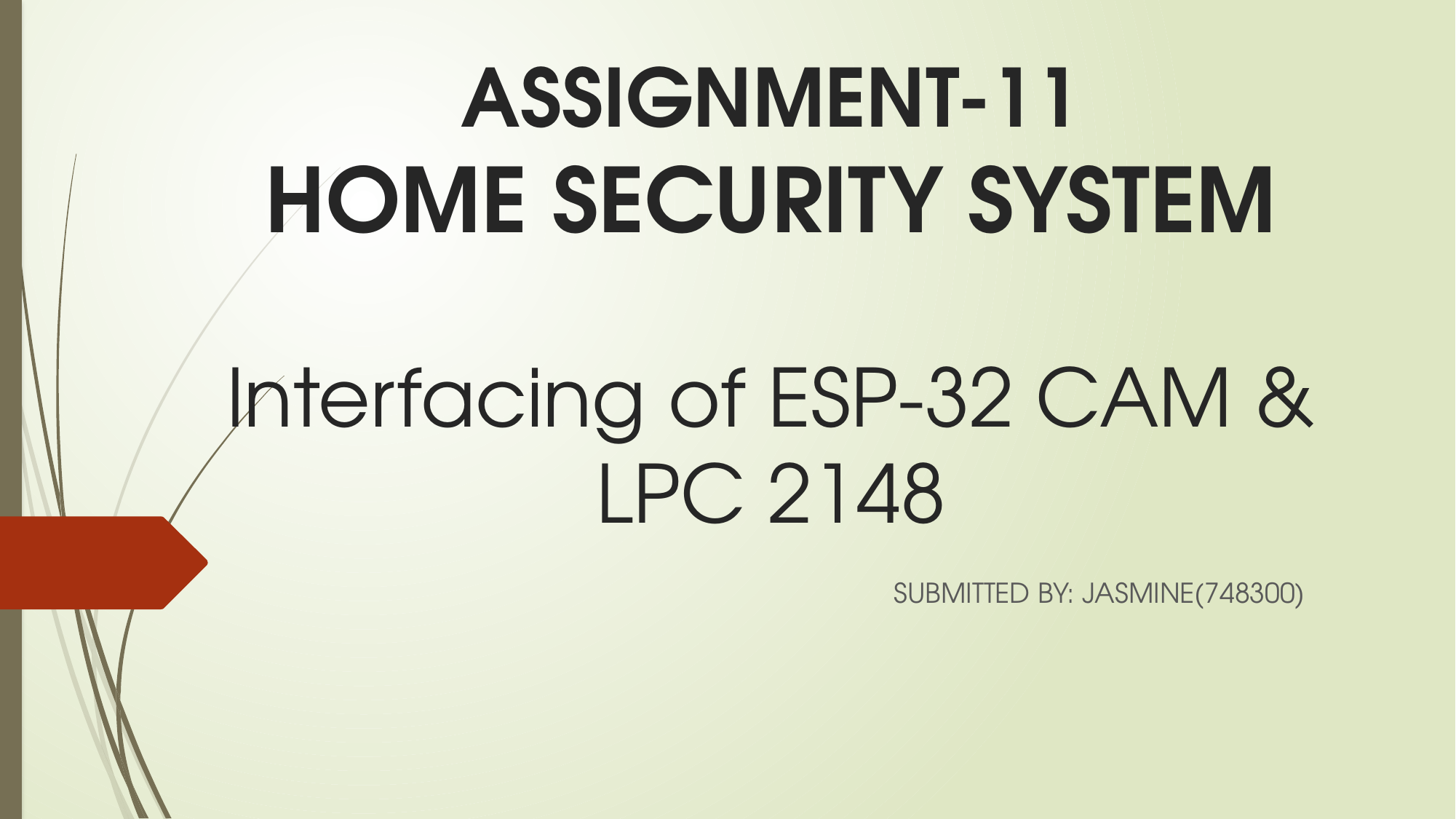

# ASSIGNMENT-11 HOME SECURITY SYSTEM Interfacing of ESP-32 CAM & LPC 2148
                                                                                       SUBMITTED BY: JASMINE(748300)